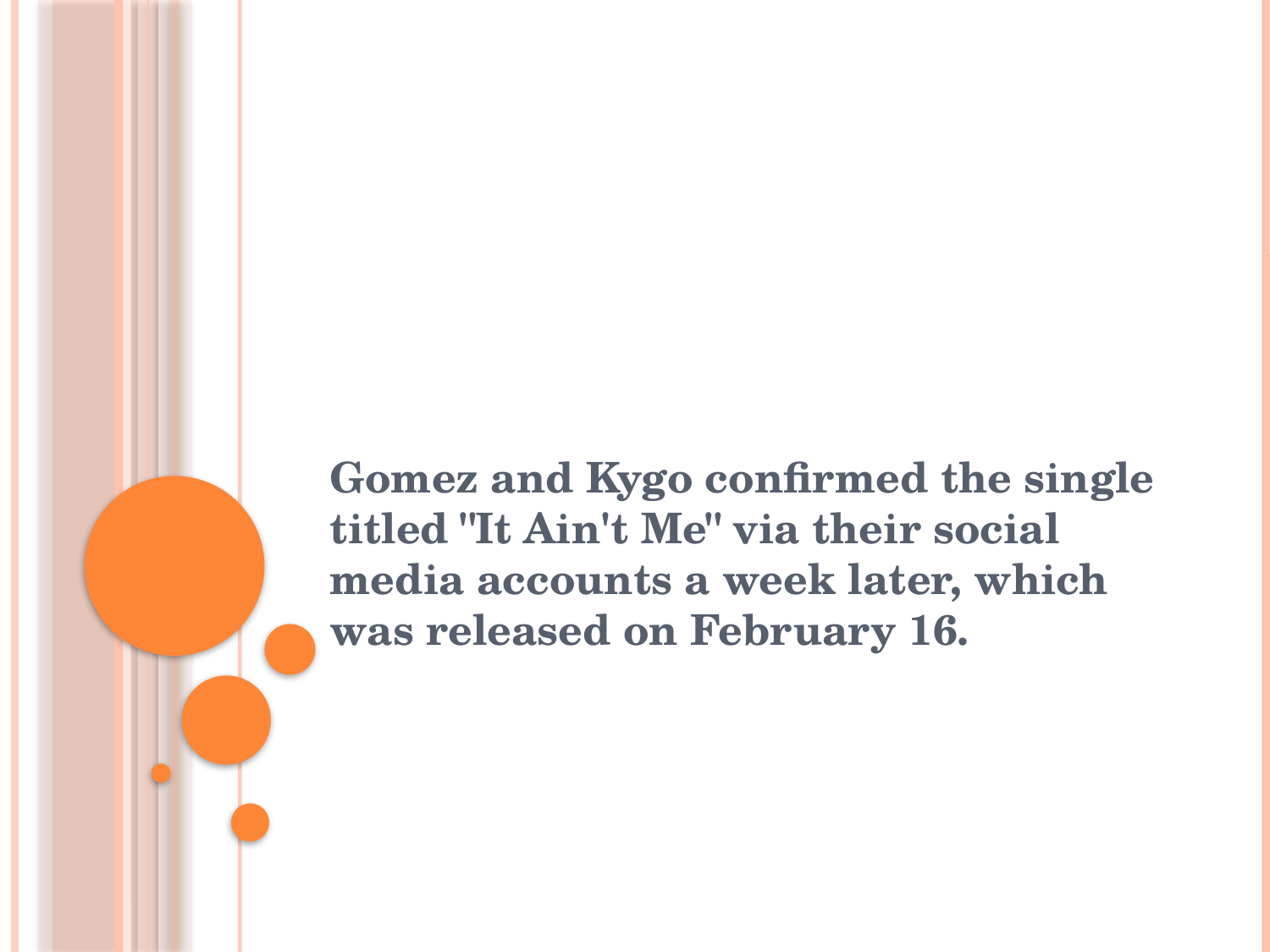

#
Gomez and Kygo confirmed the single titled "It Ain't Me" via their social media accounts a week later, which was released on February 16.